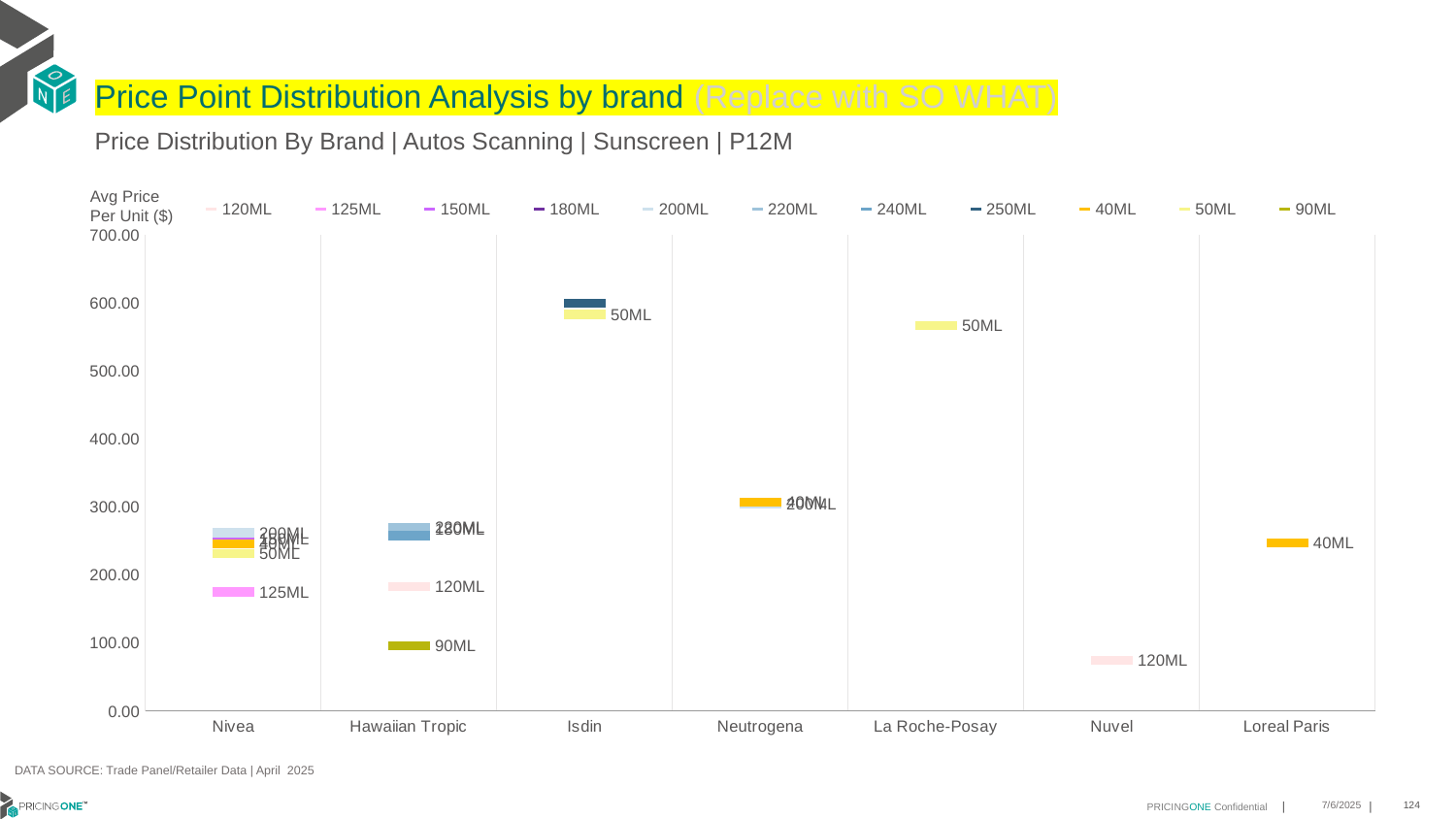

# Price Point Distribution Analysis by brand (Replace with SO WHAT)
Price Distribution By Brand | Autos Scanning | Sunscreen | P12M

### Chart

| Category | 120ML | 125ML | 150ML | 180ML | 200ML | 220ML | 240ML | 250ML | 40ML | 50ML | 90ML |
|---|---|---|---|---|---|---|---|---|---|---|---|
| Nivea | None | 175.0947 | 253.576 | None | 262.1006 | None | None | None | 245.8582 | 231.7299 | None |
| Hawaiian Tropic | 182.7699 | None | None | 268.1027 | None | 270.0428 | 257.9377 | None | None | None | 96.2608 |
| Isdin | None | None | None | None | None | None | None | 599.6027 | None | 582.9502 | None |
| Neutrogena | None | None | None | None | 304.4295 | None | None | None | 306.6436 | None | None |
| La Roche-Posay | None | None | None | None | None | None | None | None | None | 566.5883 | None |
| Nuvel | 74.3605 | None | None | None | None | None | None | None | None | None | None |
| Loreal Paris | None | None | None | None | None | None | None | None | 247.2053 | None | None |
Avg Price
Per Unit ($)
DATA SOURCE: Trade Panel/Retailer Data | April  2025
7/6/2025
124